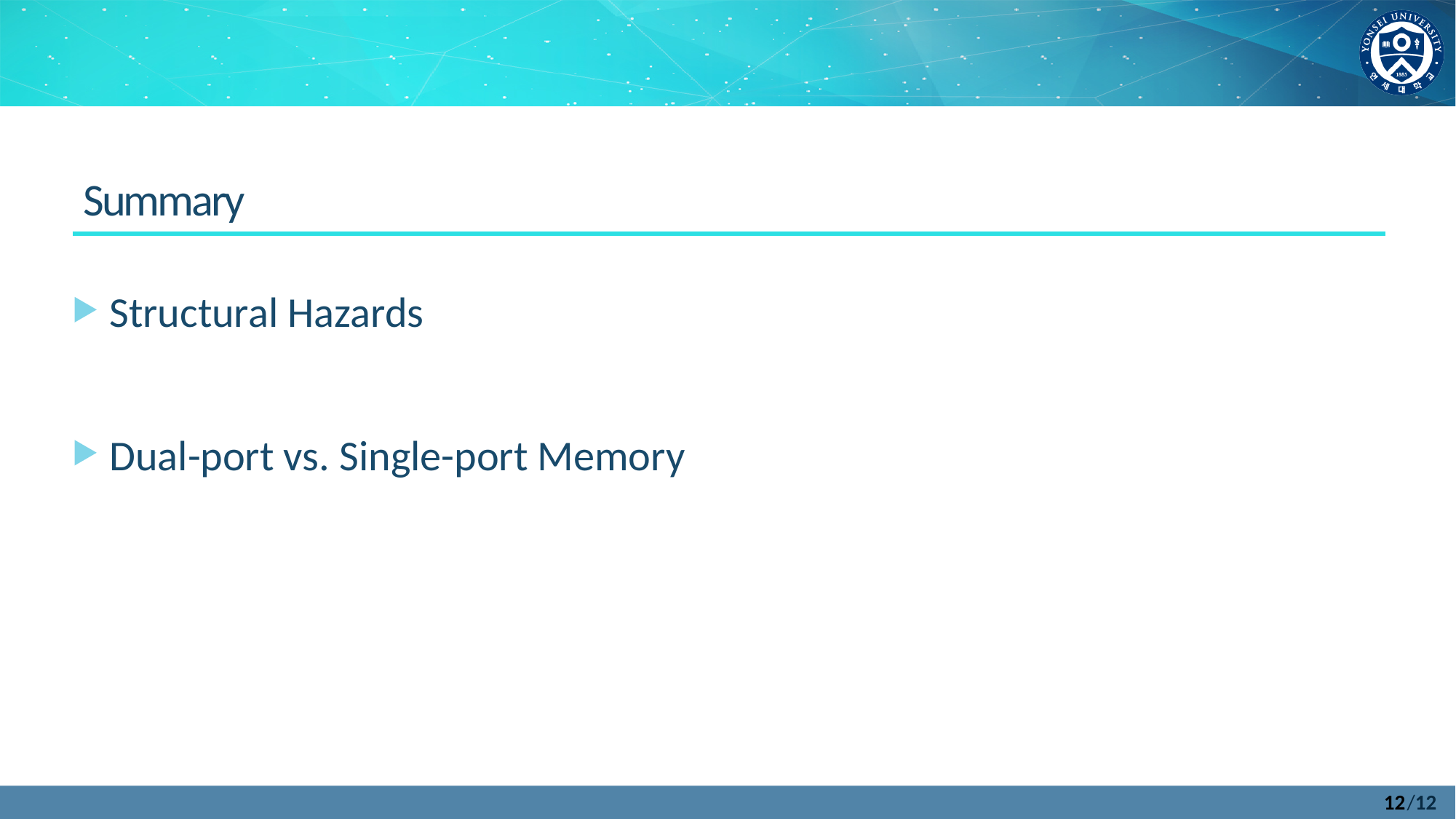

Summary
Structural Hazards
Dual-port vs. Single-port Memory
12